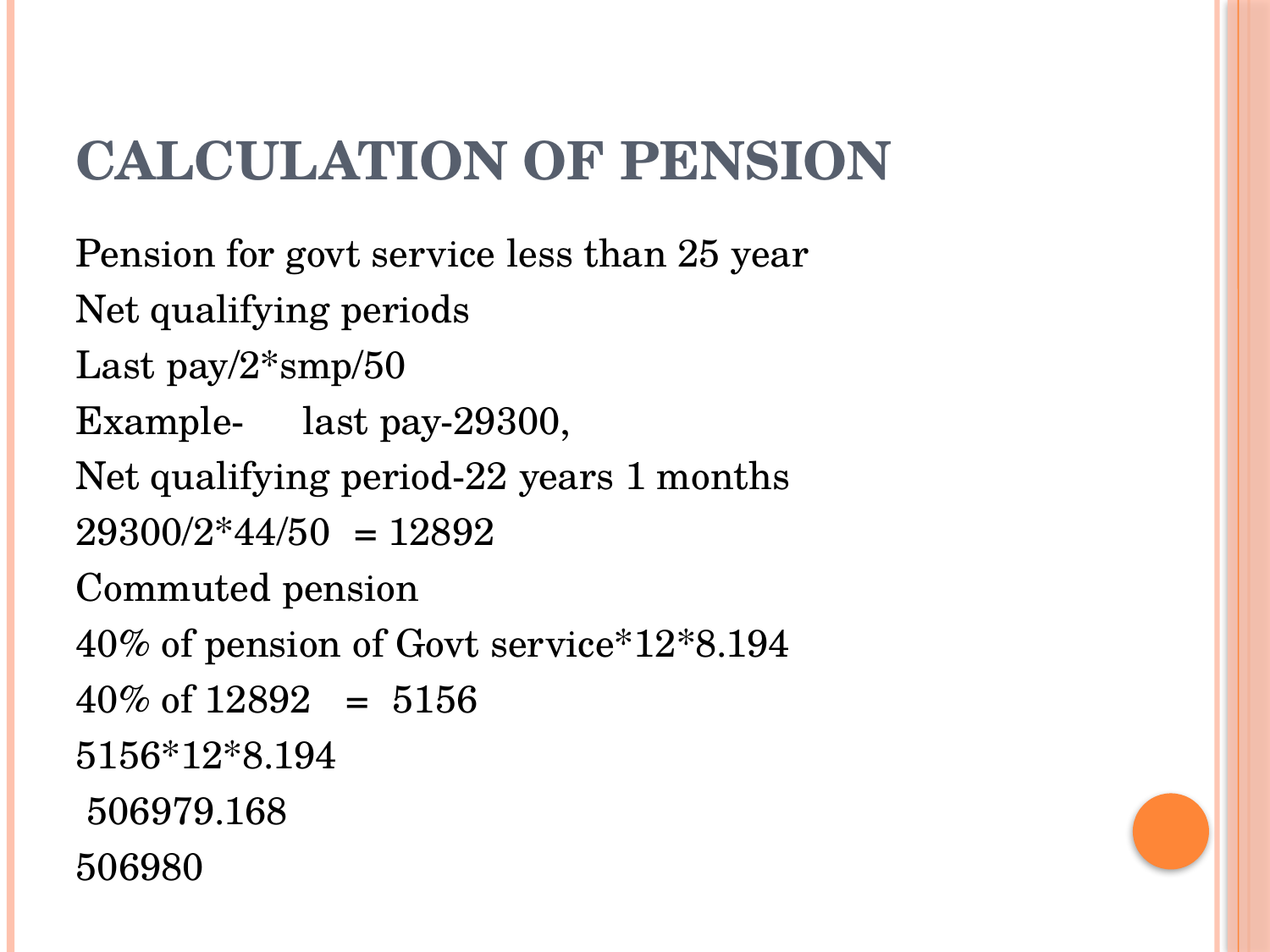

# Calculation of Pension
Pension for govt service less than 25 year
Net qualifying periods
Last pay/2*smp/50
Example-     last pay-29300,
Net qualifying period-22 years 1 months
29300/2*44/50  = 12892
Commuted pension
40% of pension of Govt service*12*8.194
40% of 12892   =  5156
5156*12*8.194
 506979.168
506980